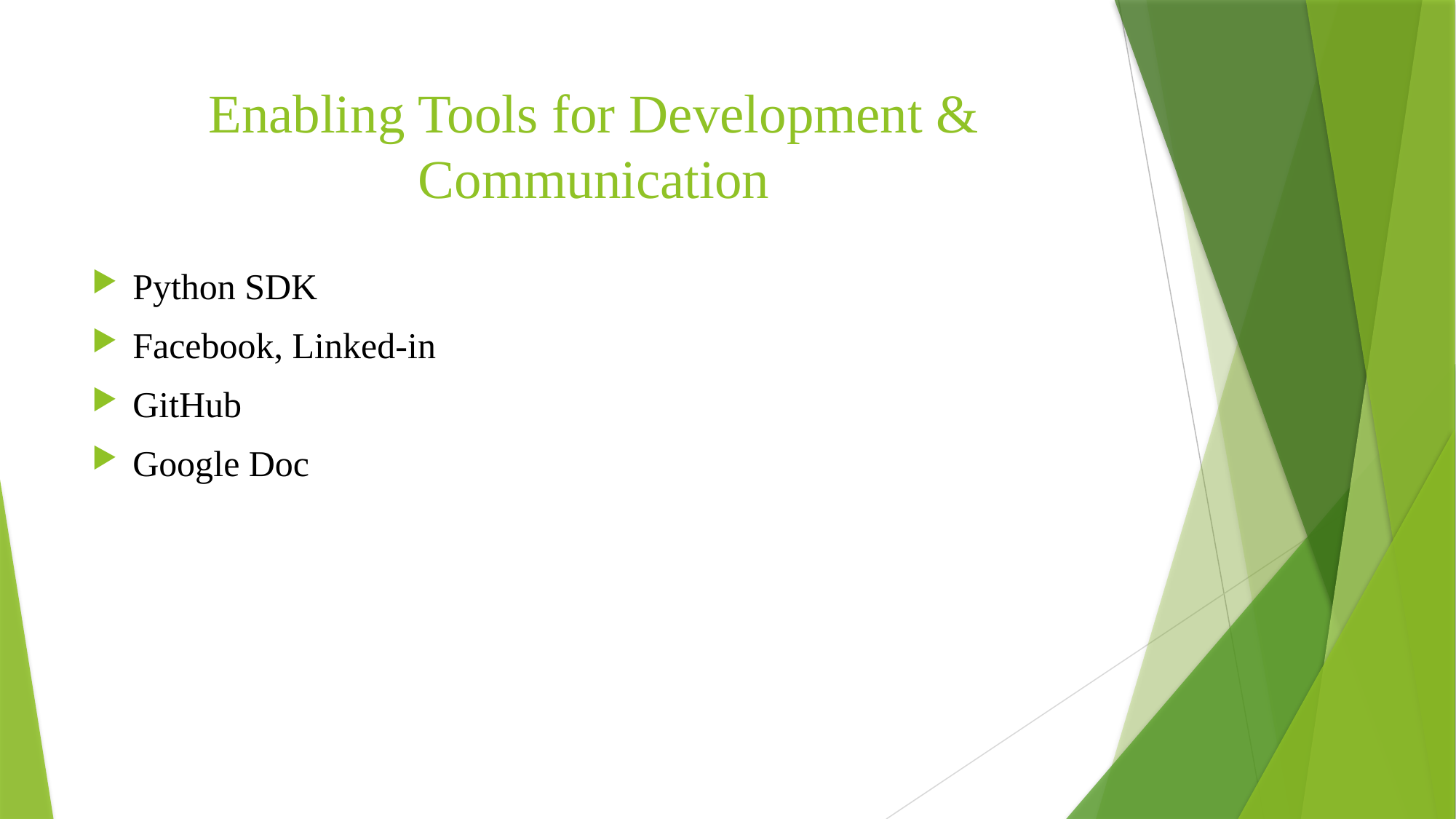

# Enabling Tools for Development & Communication
Python SDK
Facebook, Linked-in
GitHub
Google Doc